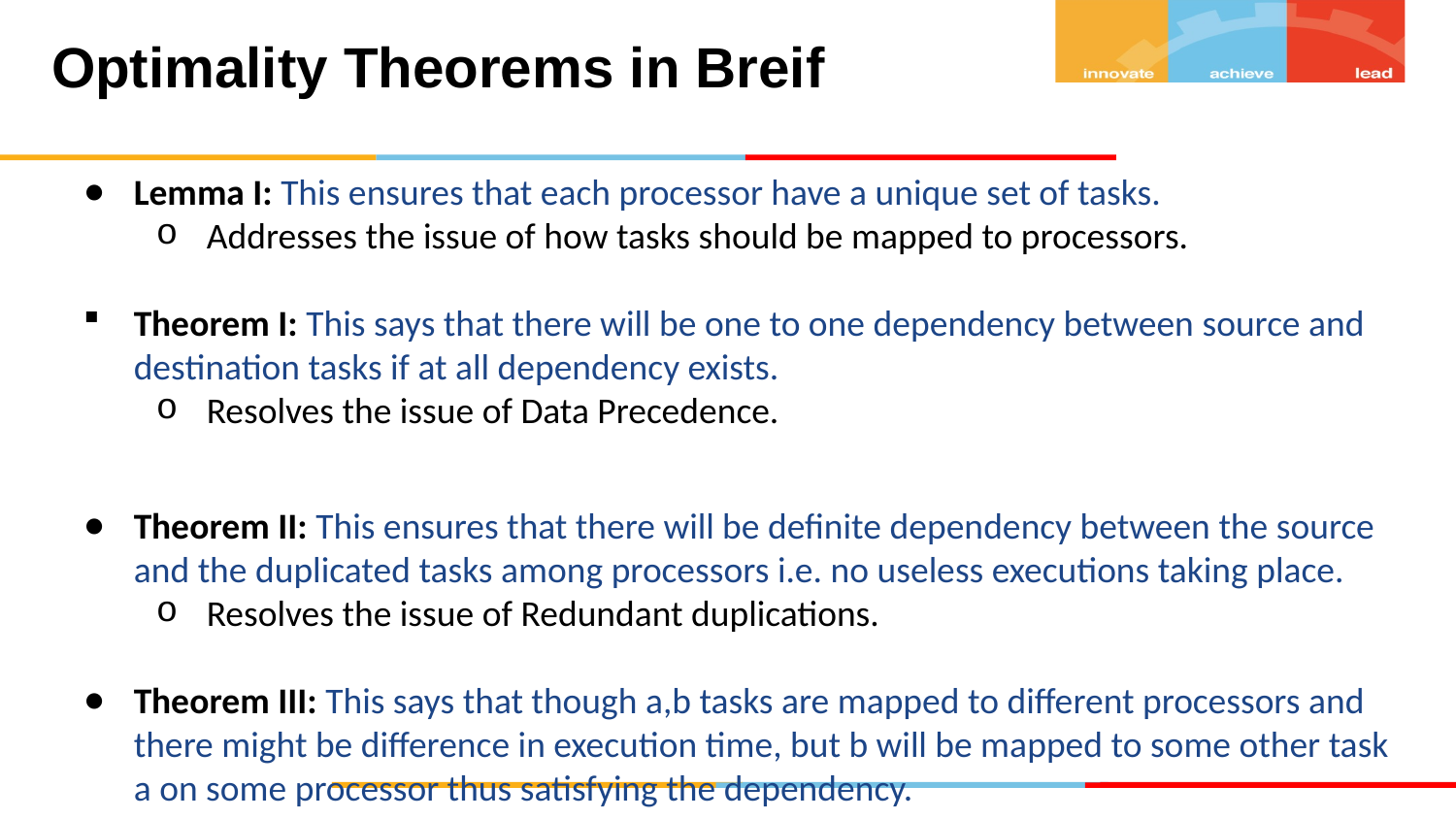

# Optimality Theorems in Breif
Lemma I: This ensures that each processor have a unique set of tasks.
Addresses the issue of how tasks should be mapped to processors.

Theorem I: This says that there will be one to one dependency between source and destination tasks if at all dependency exists.
Resolves the issue of Data Precedence.

Theorem II: This ensures that there will be definite dependency between the source and the duplicated tasks among processors i.e. no useless executions taking place.
Resolves the issue of Redundant duplications.

Theorem III: This says that though a,b tasks are mapped to different processors and there might be difference in execution time, but b will be mapped to some other task a on some processor thus satisfying the dependency.